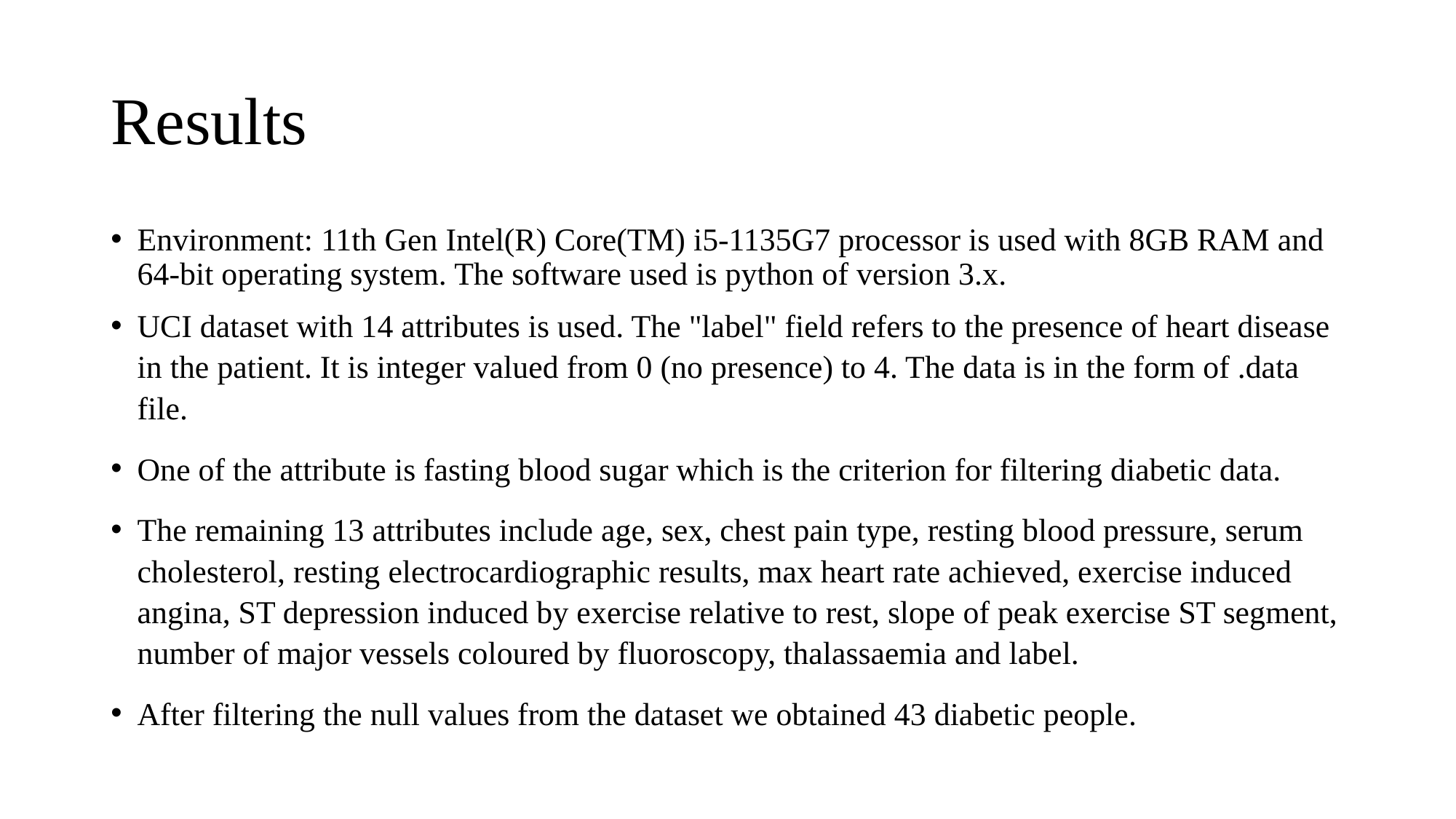

# Results
Environment: 11th Gen Intel(R) Core(TM) i5-1135G7 processor is used with 8GB RAM and 64-bit operating system. The software used is python of version 3.x.
UCI dataset with 14 attributes is used. The "label" field refers to the presence of heart disease in the patient. It is integer valued from 0 (no presence) to 4. The data is in the form of .data file.
One of the attribute is fasting blood sugar which is the criterion for filtering diabetic data.
The remaining 13 attributes include age, sex, chest pain type, resting blood pressure, serum cholesterol, resting electrocardiographic results, max heart rate achieved, exercise induced angina, ST depression induced by exercise relative to rest, slope of peak exercise ST segment, number of major vessels coloured by fluoroscopy, thalassaemia and label.
After filtering the null values from the dataset we obtained 43 diabetic people.